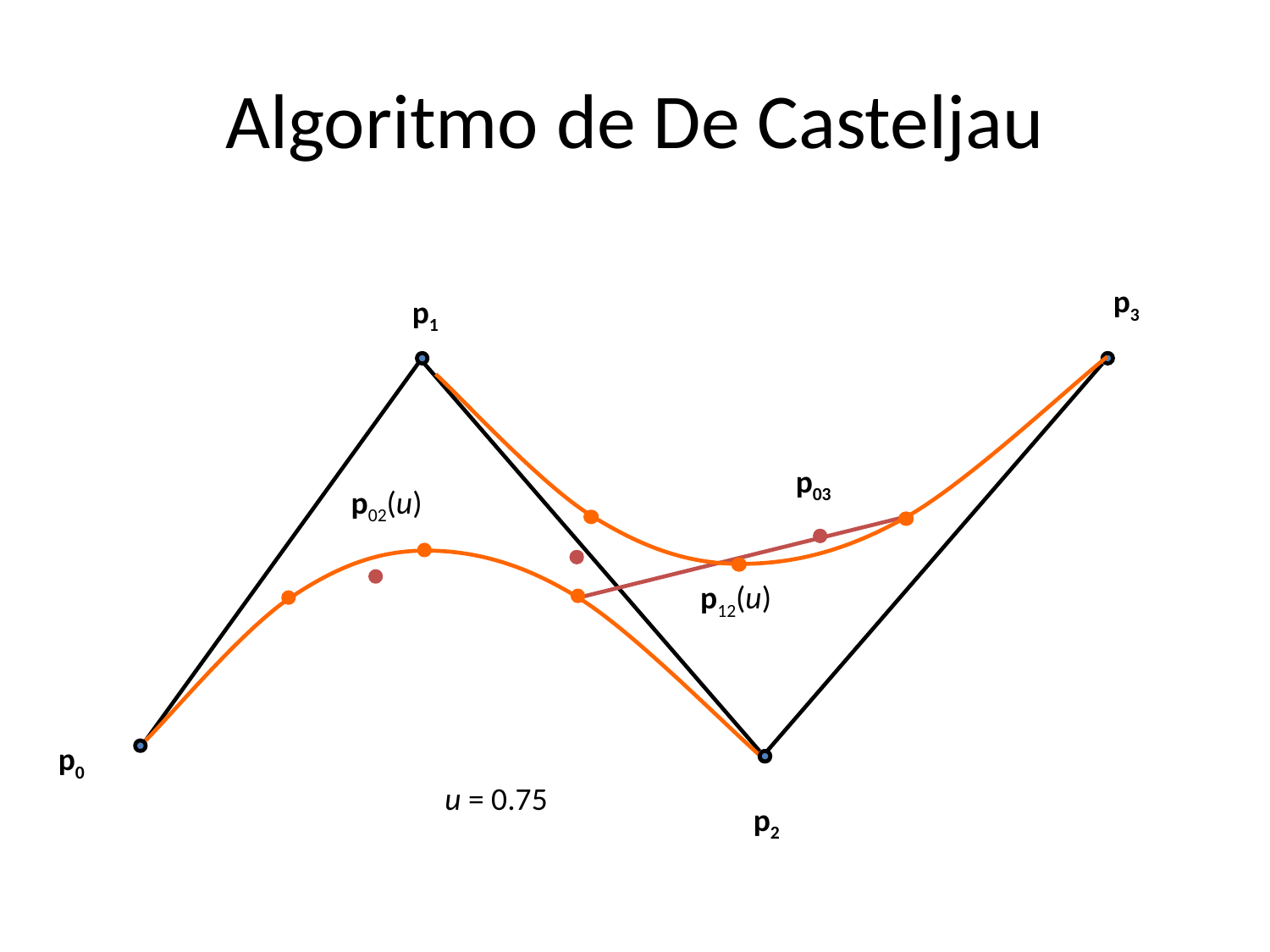

# Algoritmo de De Casteljau
p3
p1

p03
p02(u)

p12(u)

p0

u = 0.75
p2